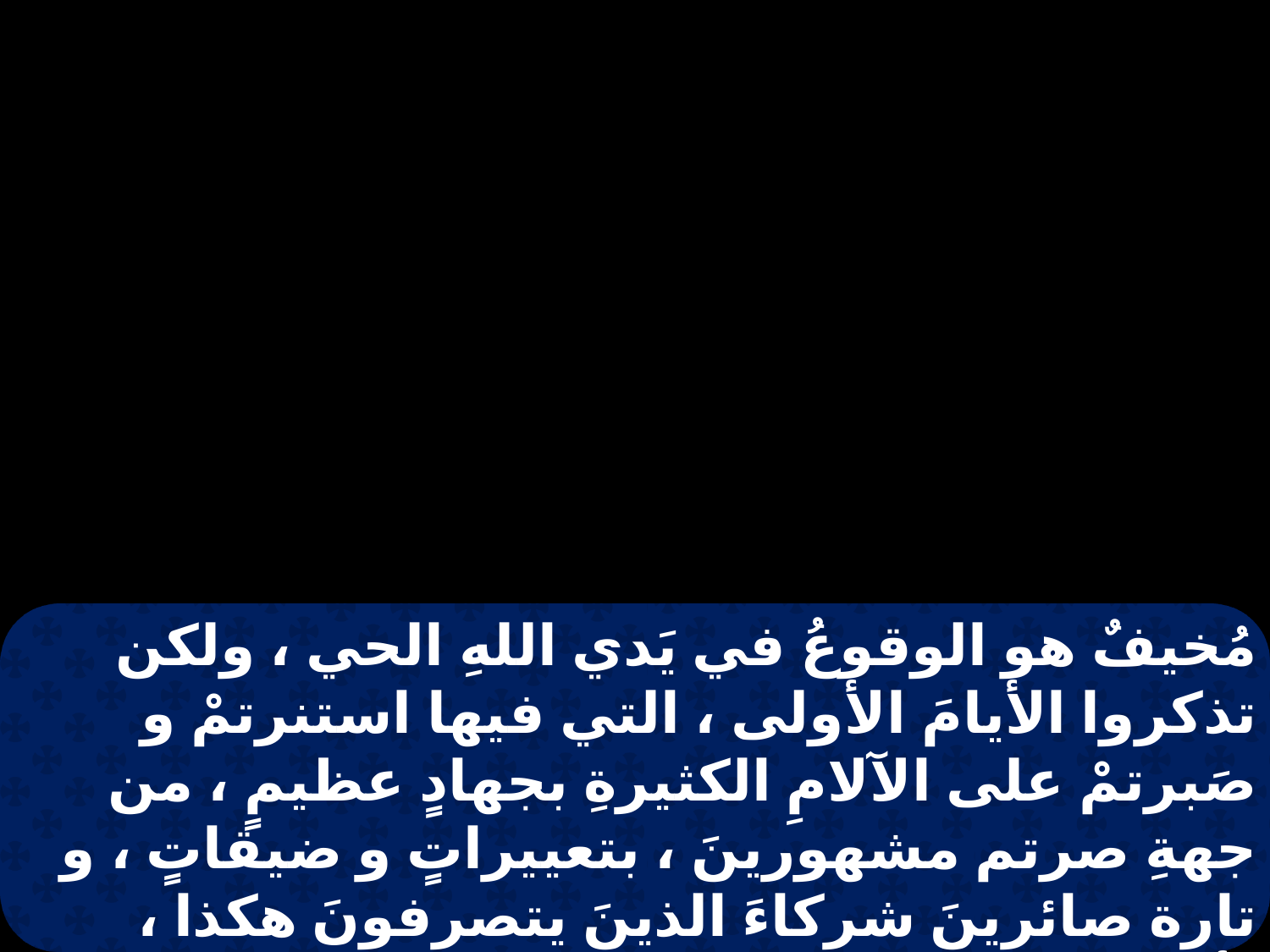

مُخيفٌ هو الوقوعُ في يَدي اللهِ الحي ، ولكن تذكروا الأيامَ الأولى ، التي فيها استنرتمْ و صَبرتمْ على الآلامِ الكثيرةِ بجهادٍ عظيمٍ ، من جهةِ صرتم مشهورينَ ، بتعييراتٍ و ضيقاتٍ ، و تارة صائرينَ شركاءَ الذينَ يتصرفونَ هكذا ، لأنكم رَثيتم للمُقيدينَ .